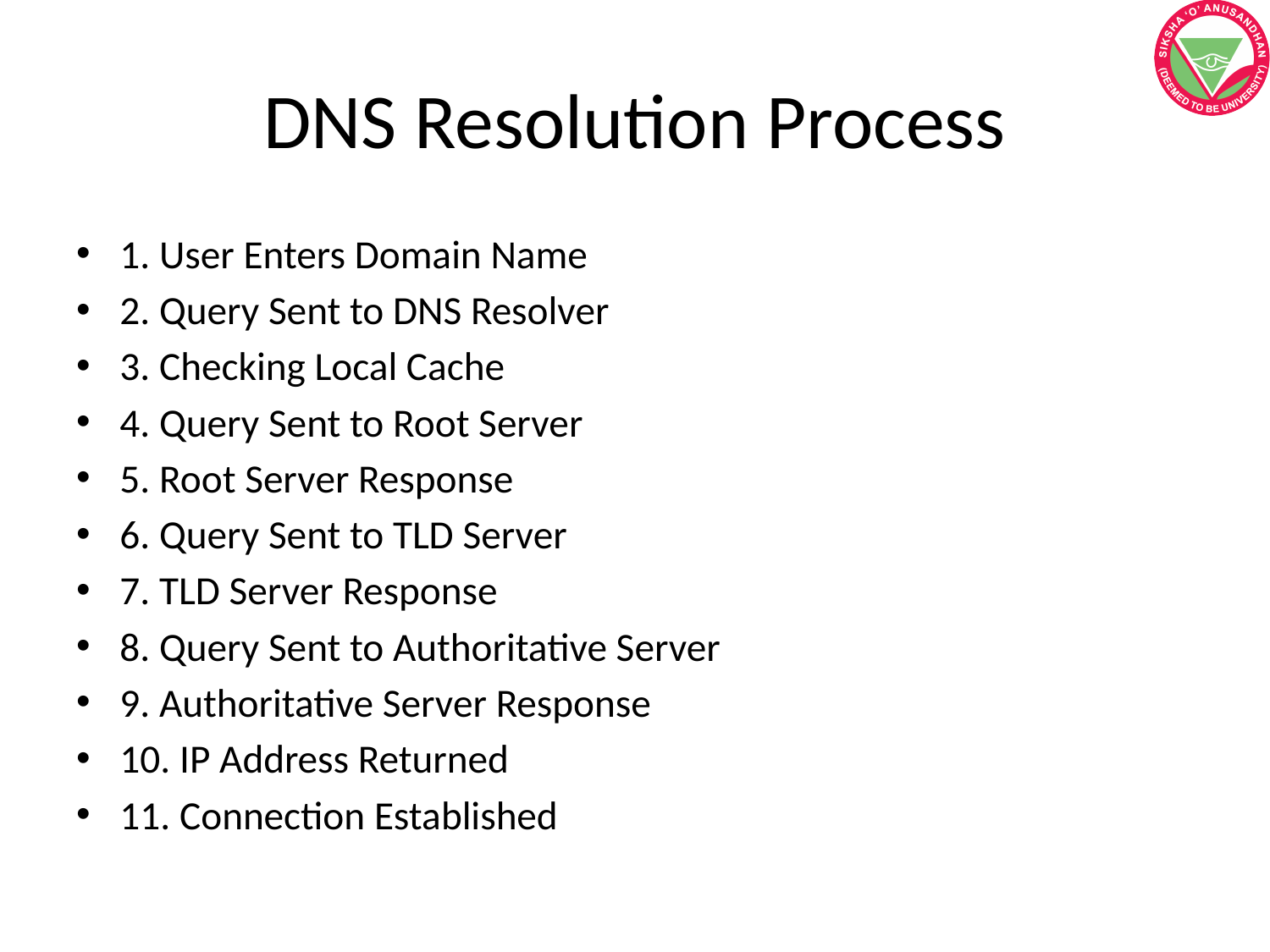

# DNS Resolution Process
1. User Enters Domain Name
2. Query Sent to DNS Resolver
3. Checking Local Cache
4. Query Sent to Root Server
5. Root Server Response
6. Query Sent to TLD Server
7. TLD Server Response
8. Query Sent to Authoritative Server
9. Authoritative Server Response
10. IP Address Returned
11. Connection Established